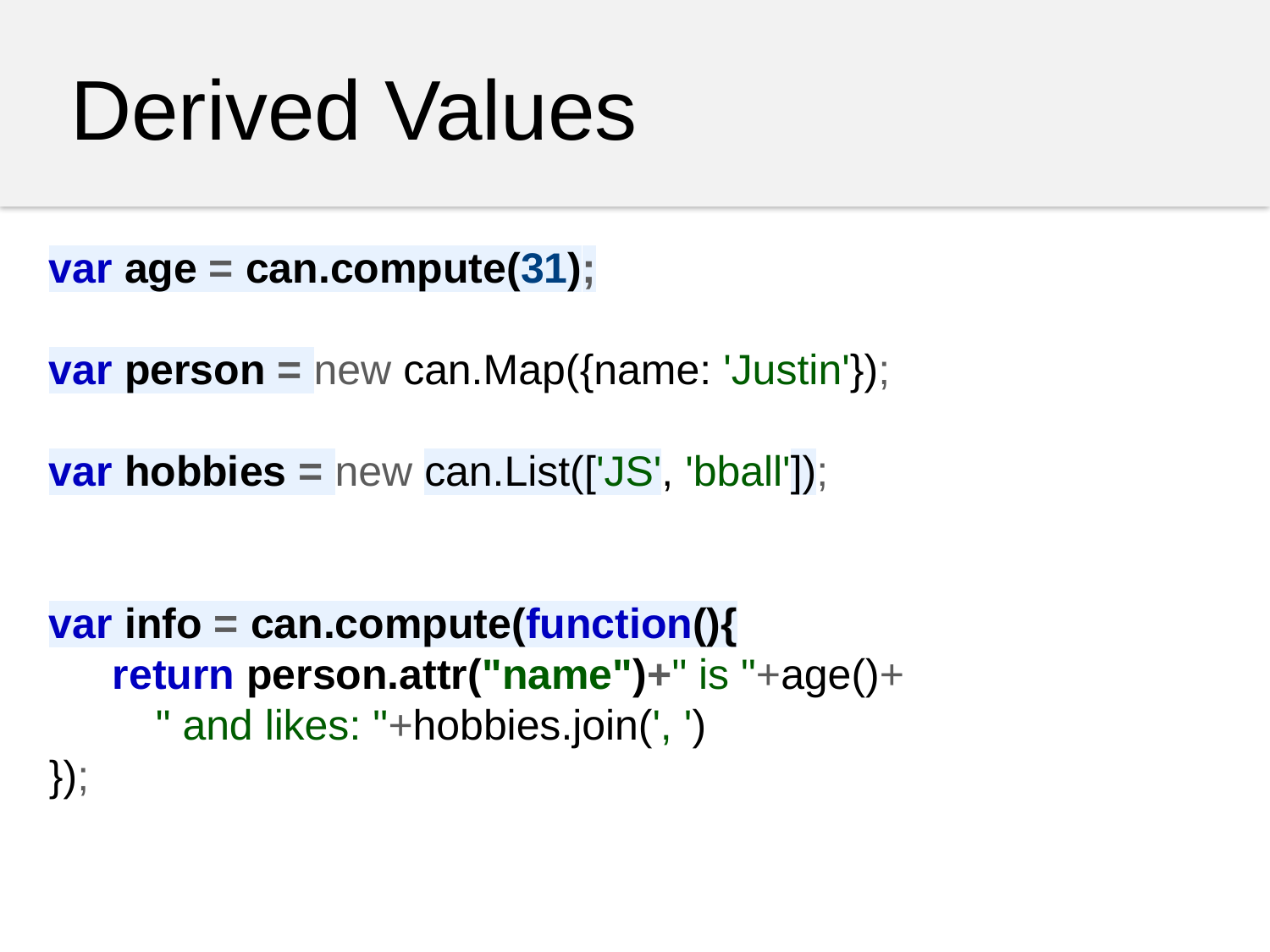

Derived Values
var age = can.compute(31);

var person = new can.Map({name: 'Justin'});

var hobbies = new can.List(['JS', 'bball']);

var info = can.compute(function(){
	return person.attr("name")+" is "+age()+
         " and likes: "+hobbies.join(', ')
});